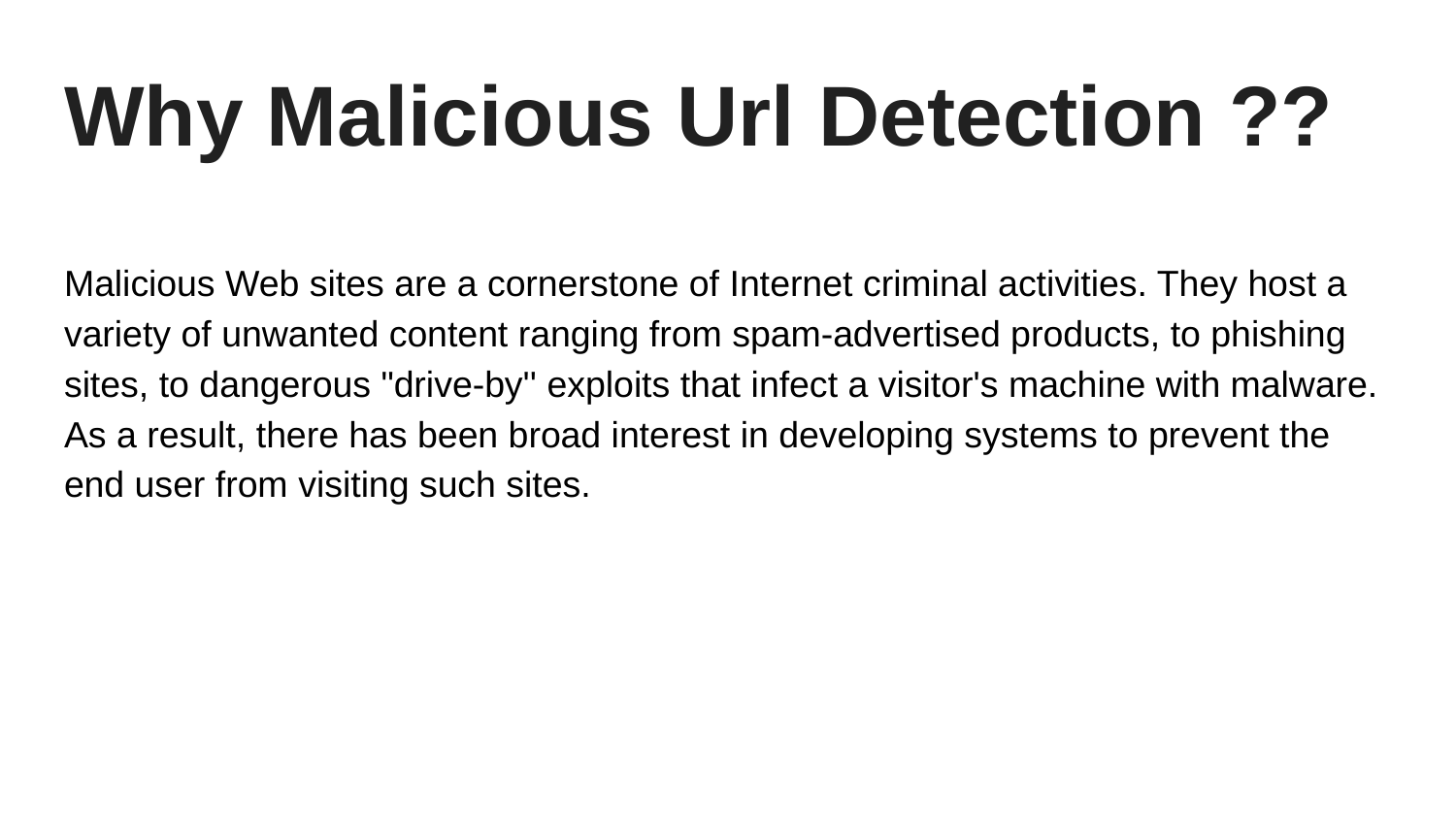

# Why Malicious Url Detection ??

Malicious Web sites are a cornerstone of Internet criminal activities. They host a variety of unwanted content ranging from spam-advertised products, to phishing sites, to dangerous "drive-by'' exploits that infect a visitor's machine with malware. As a result, there has been broad interest in developing systems to prevent the end user from visiting such sites.